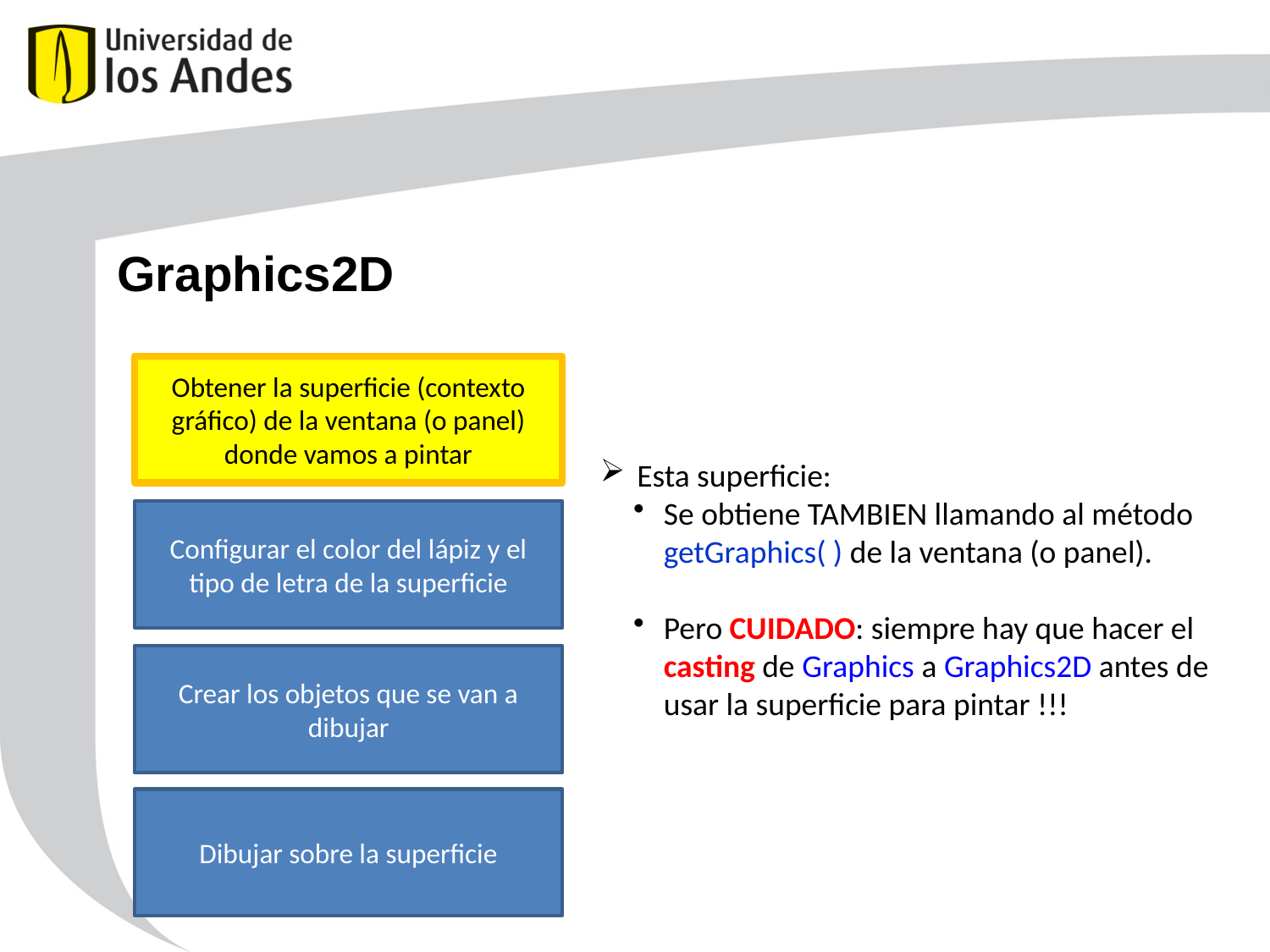

Graphics2D
Obtener la superficie (contexto gráfico) de la ventana (o panel) donde vamos a pintar
 Esta superficie:
Se obtiene TAMBIEN llamando al método getGraphics( ) de la ventana (o panel).

Pero CUIDADO: siempre hay que hacer el casting de Graphics a Graphics2D antes de usar la superficie para pintar !!!
Configurar el color del lápiz y el tipo de letra de la superficie
Crear los objetos que se van a dibujar
Dibujar sobre la superficie